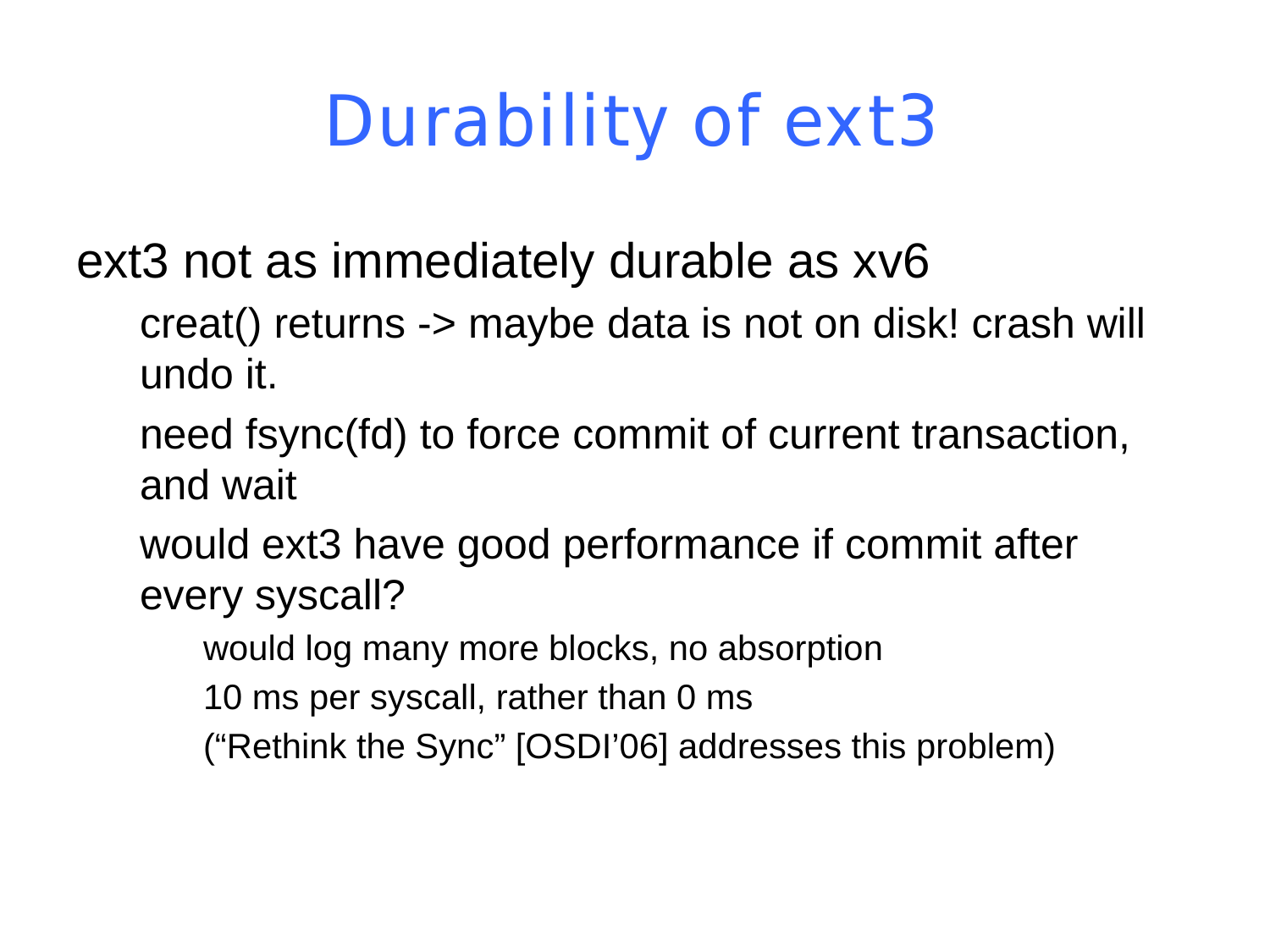

# Durability of ext3
ext3 not as immediately durable as xv6
creat() returns -> maybe data is not on disk! crash will undo it.
need fsync(fd) to force commit of current transaction, and wait
would ext3 have good performance if commit after every syscall?
would log many more blocks, no absorption
10 ms per syscall, rather than 0 ms
(“Rethink the Sync” [OSDI’06] addresses this problem)